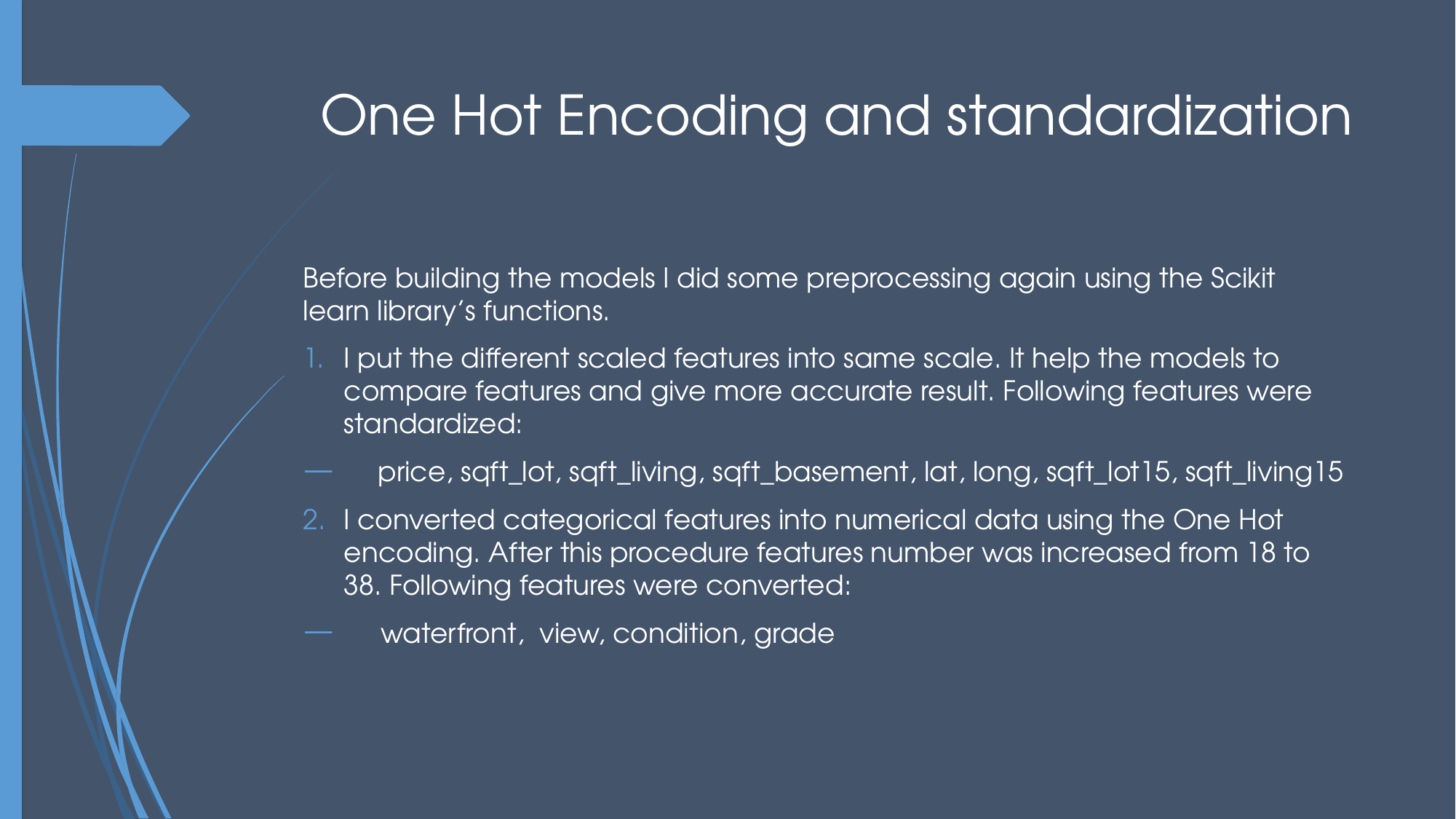

# One Hot Encoding and standardization
Before building the models I did some preprocessing again using the Scikit learn library’s functions.
I put the different scaled features into same scale. It help the models to compare features and give more accurate result. Following features were standardized:
price, sqft_lot, sqft_living, sqft_basement, lat, long, sqft_lot15, sqft_living15
I converted categorical features into numerical data using the One Hot encoding. After this procedure features number was increased from 18 to 38. Following features were converted:
   waterfront,  view, condition, grade